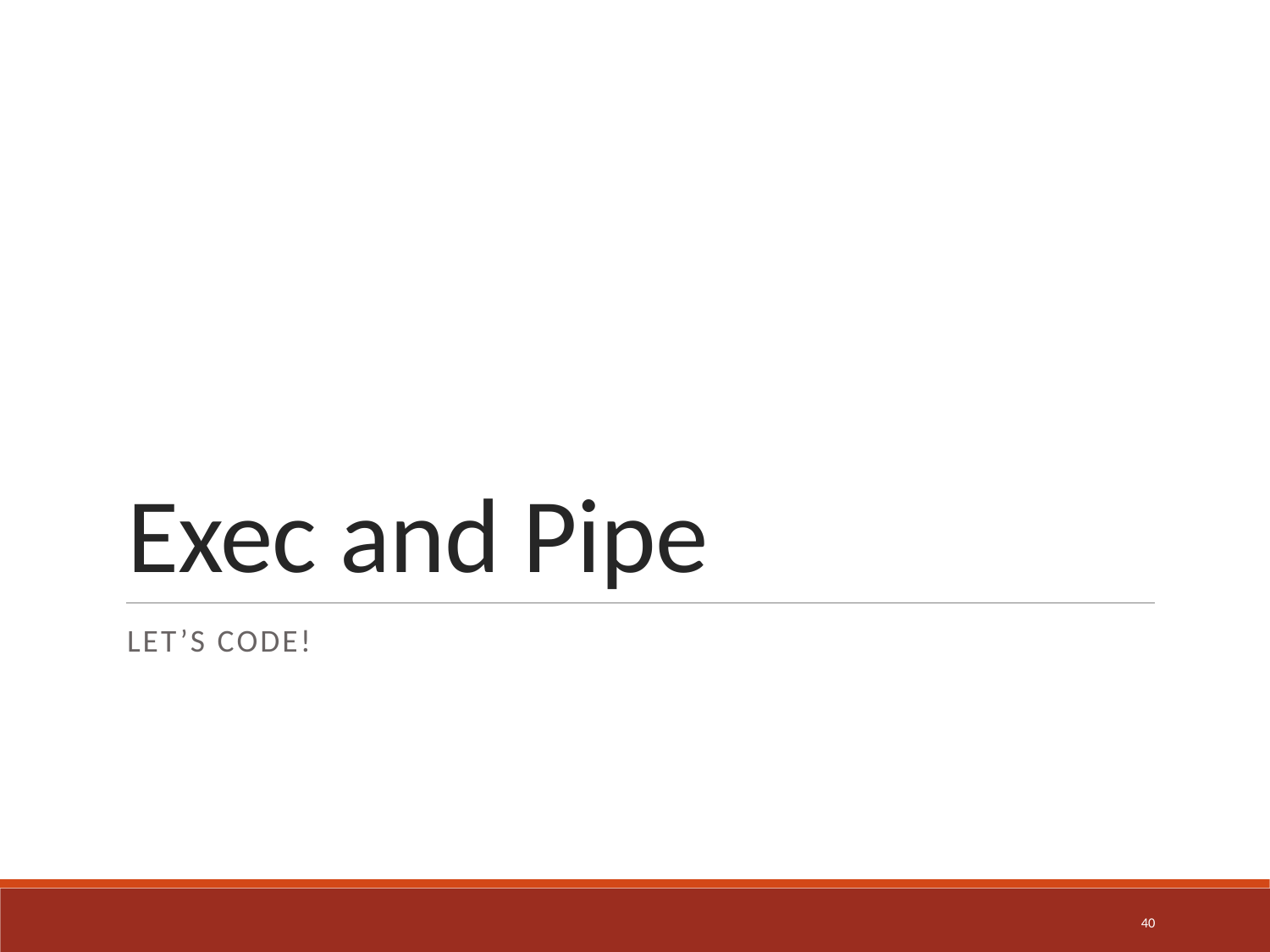

# Exec and Pipe
Let’s Code!
40